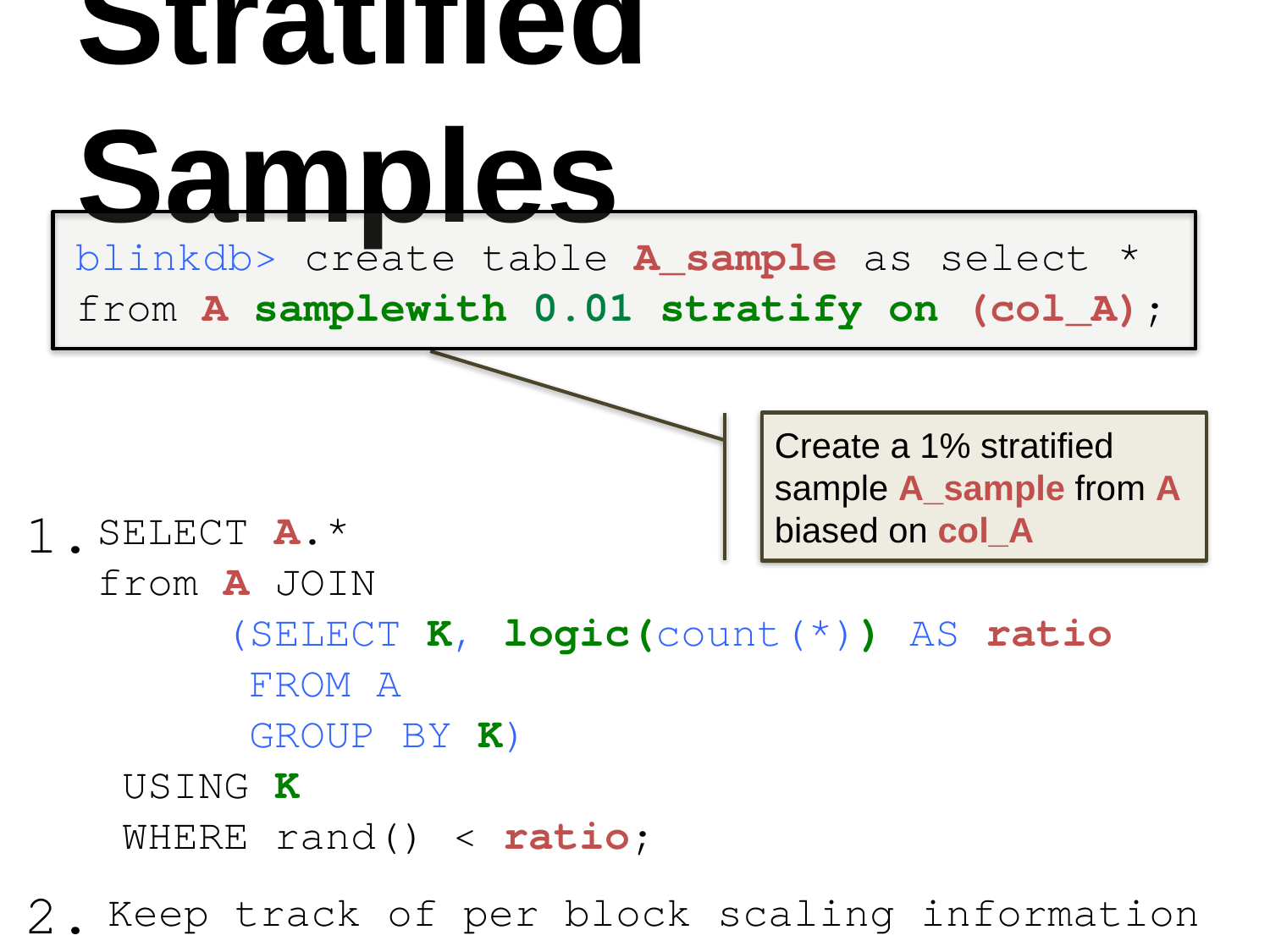

# Stratified Samples

blinkdb> create table A_sample as select * from A samplewith 0.01 stratify on (col_A);
Create a 1% stratified sample A_sample from A biased on col_A
1.
SELECT A.*
from A JOIN
	(SELECT K, logic(count(*)) AS ratio
 	 FROM A
 	 GROUP BY K)
 USING K
 WHERE rand() < ratio;
2.
Keep track of per block scaling information